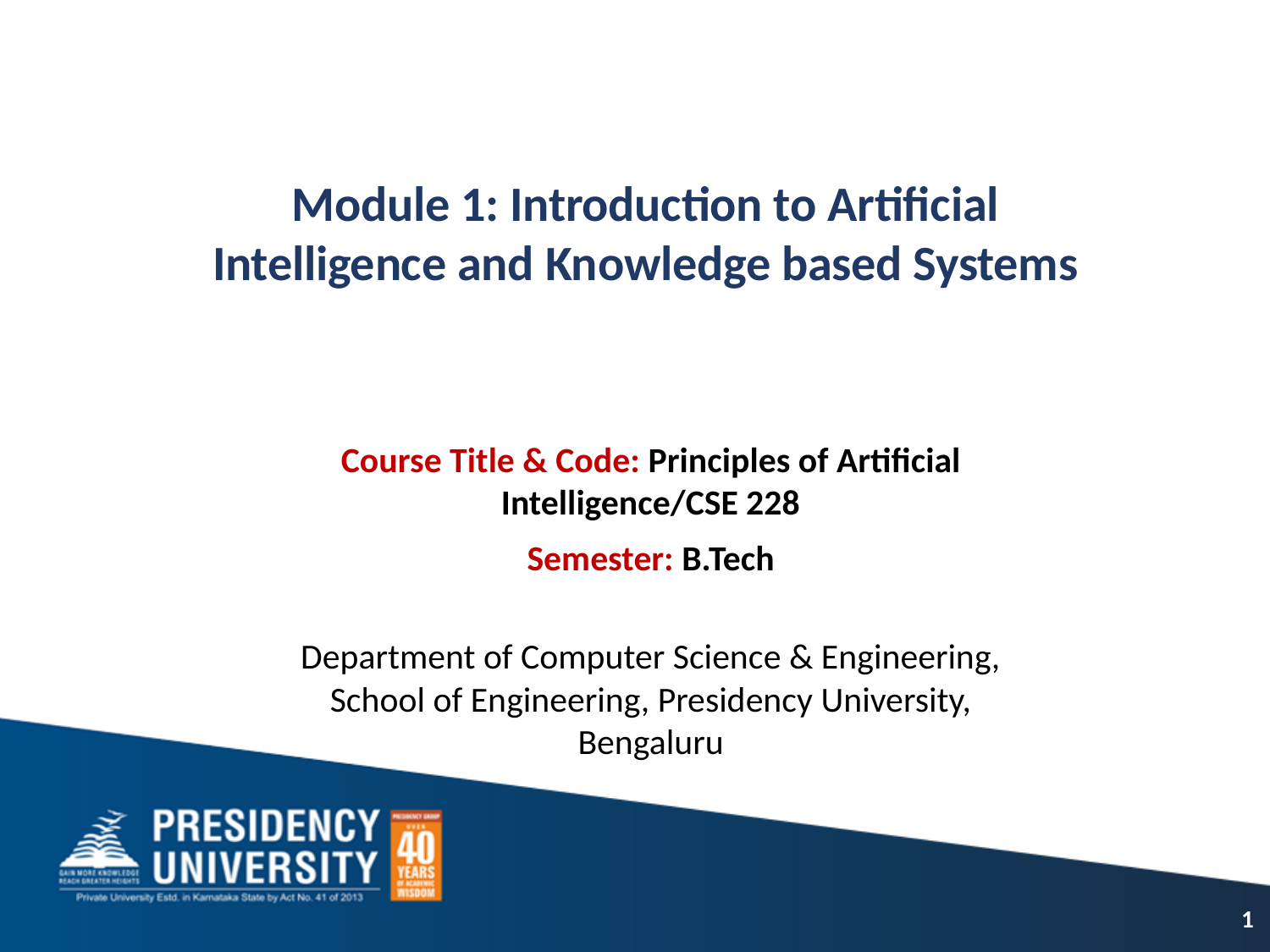

# Module 1: Introduction to Artificial Intelligence and Knowledge based Systems
Course Title & Code: Principles of Artificial Intelligence/CSE 228
Semester: B.Tech

Department of Computer Science & Engineering,
School of Engineering, Presidency University,
Bengaluru

1